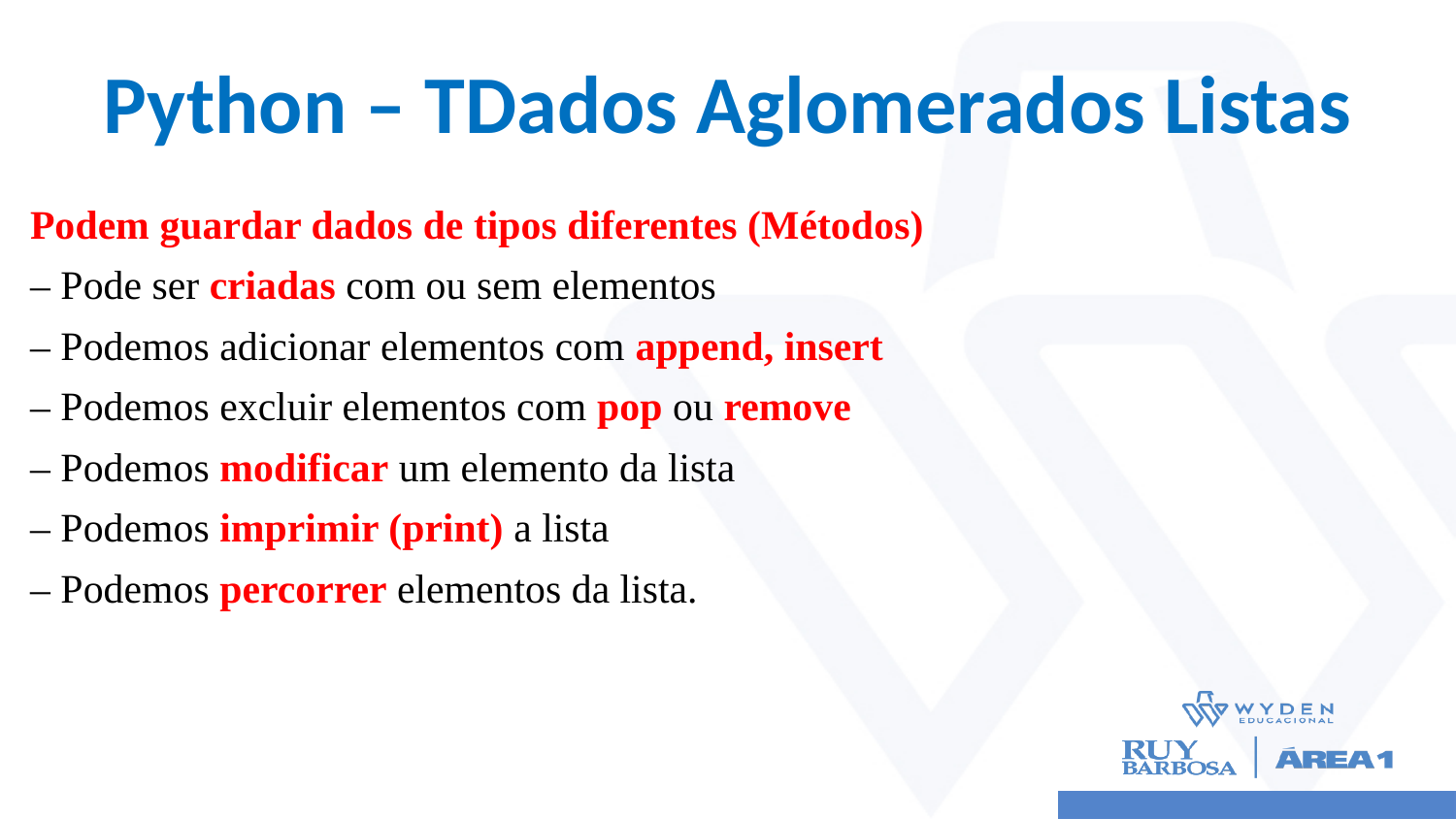

# Python – TDados Aglomerados Listas
Podem guardar dados de tipos diferentes (Métodos)
– Pode ser criadas com ou sem elementos
– Podemos adicionar elementos com append, insert
– Podemos excluir elementos com pop ou remove
– Podemos modificar um elemento da lista
– Podemos imprimir (print) a lista
– Podemos percorrer elementos da lista.